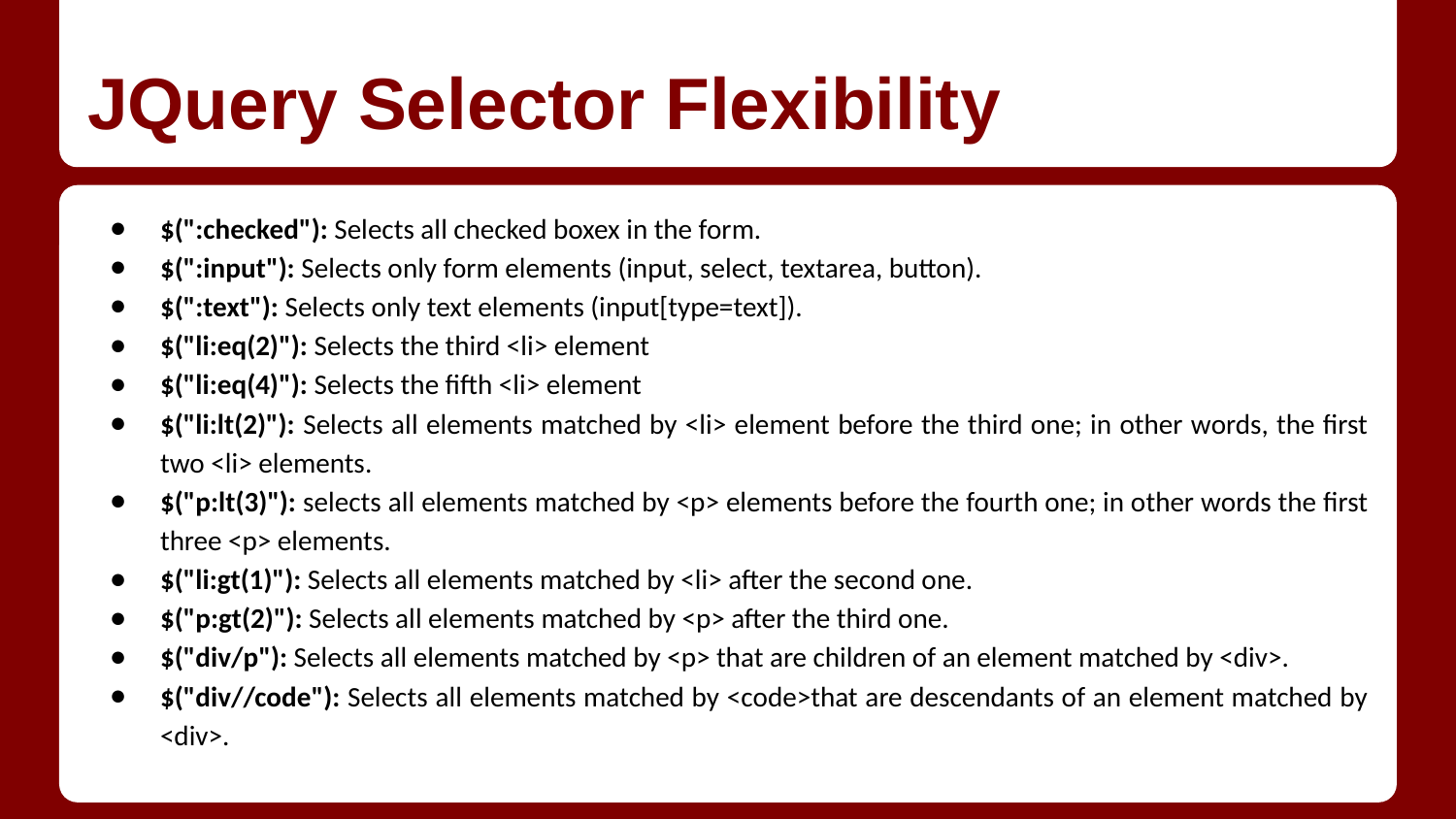

# JQuery Selector Flexibility
$(":checked"): Selects all checked boxex in the form.
$(":input"): Selects only form elements (input, select, textarea, button).
$(":text"): Selects only text elements (input[type=text]).
$("li:eq(2)"): Selects the third <li> element
$("li:eq(4)"): Selects the fifth <li> element
$("li:lt(2)"): Selects all elements matched by <li> element before the third one; in other words, the first two <li> elements.
$("p:lt(3)"): selects all elements matched by <p> elements before the fourth one; in other words the first three <p> elements.
$("li:gt(1)"): Selects all elements matched by <li> after the second one.
$("p:gt(2)"): Selects all elements matched by <p> after the third one.
$("div/p"): Selects all elements matched by <p> that are children of an element matched by <div>.
$("div//code"): Selects all elements matched by <code>that are descendants of an element matched by <div>.